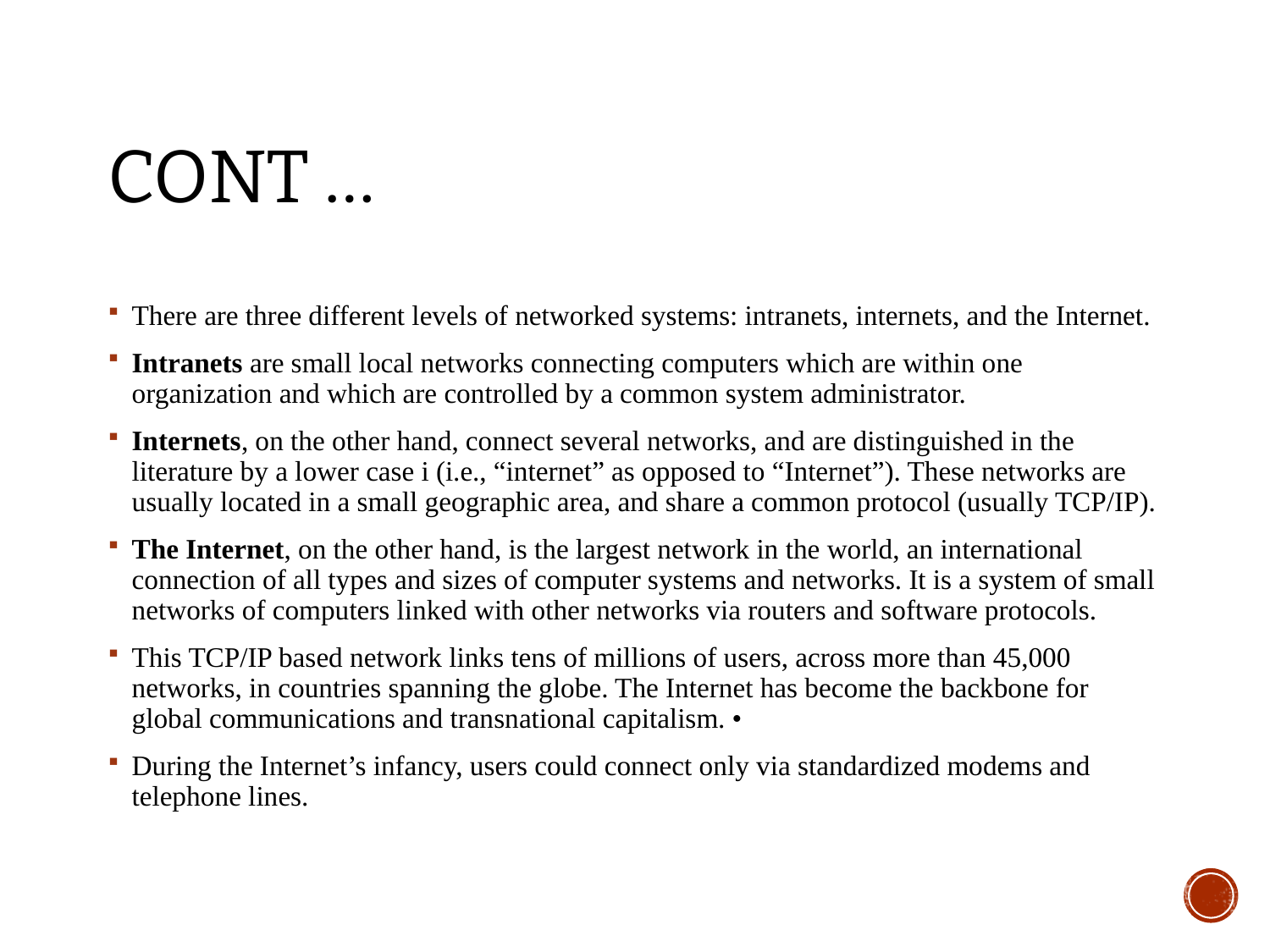

# Cont …
There are three different levels of networked systems: intranets, internets, and the Internet.
Intranets are small local networks connecting computers which are within one organization and which are controlled by a common system administrator.
Internets, on the other hand, connect several networks, and are distinguished in the literature by a lower case i (i.e., “internet” as opposed to “Internet”). These networks are usually located in a small geographic area, and share a common protocol (usually TCP/IP).
The Internet, on the other hand, is the largest network in the world, an international connection of all types and sizes of computer systems and networks. It is a system of small networks of computers linked with other networks via routers and software protocols.
This TCP/IP based network links tens of millions of users, across more than 45,000 networks, in countries spanning the globe. The Internet has become the backbone for global communications and transnational capitalism. •
During the Internet’s infancy, users could connect only via standardized modems and telephone lines.